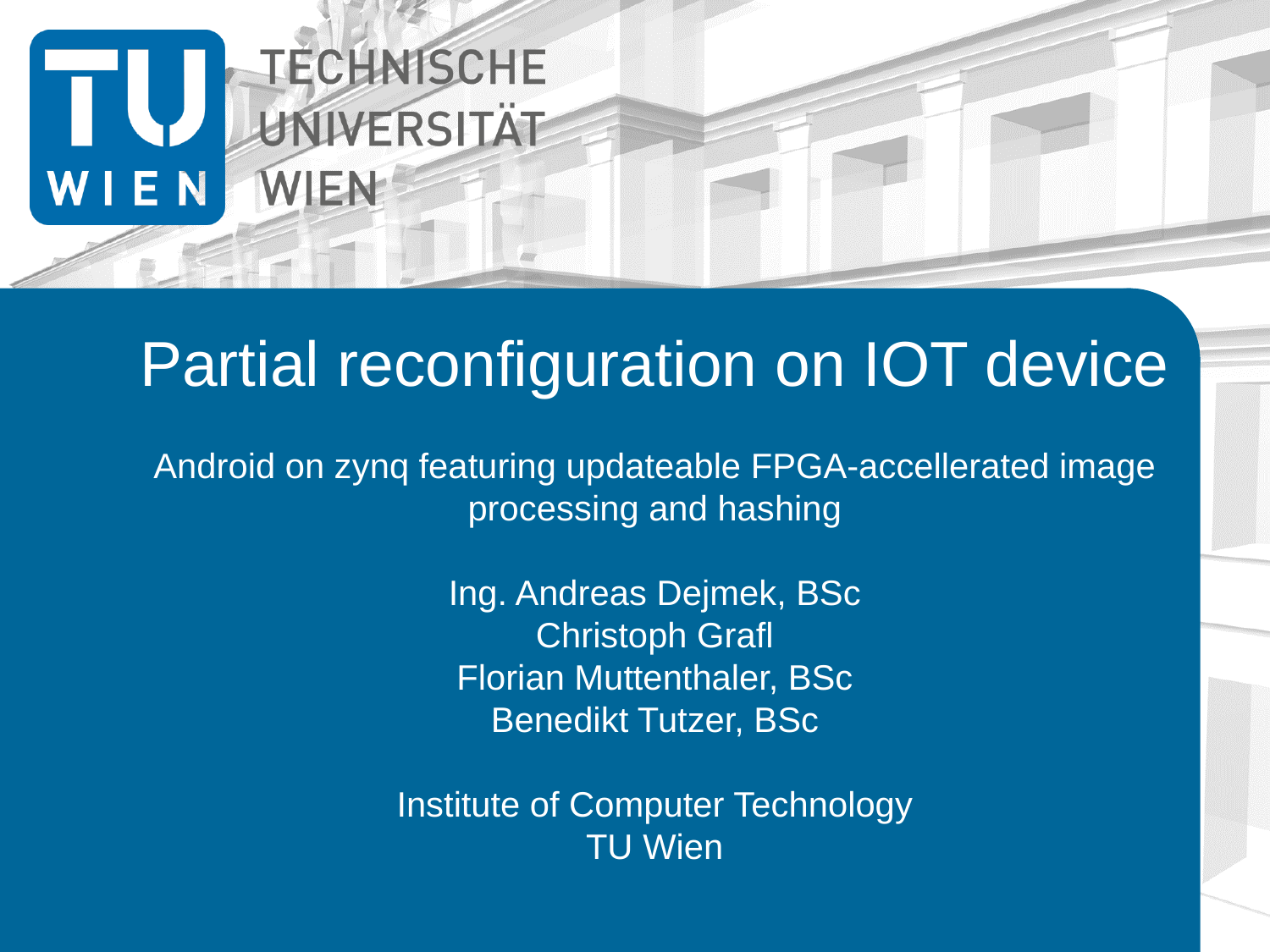

# Partial reconfiguration on IOT device
Android on zynq featuring updateable FPGA-accellerated image
processing and hashing

Ing. Andreas Dejmek, BSc
Christoph Grafl
Florian Muttenthaler, BSc
Benedikt Tutzer, BSc

Institute of Computer Technology
TU Wien